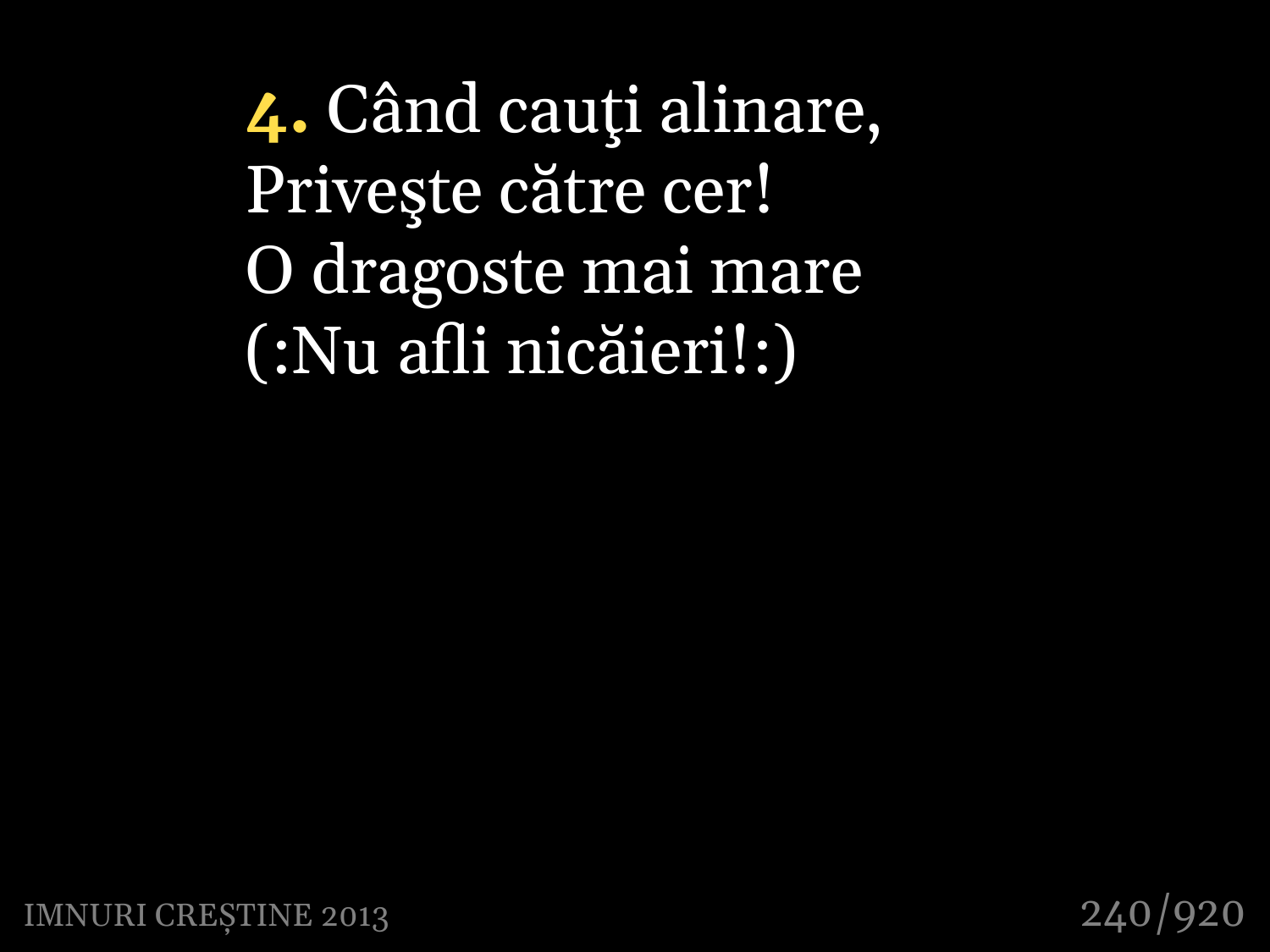

4. Când cauţi alinare,
Priveşte către cer!
O dragoste mai mare
(:Nu afli nicăieri!:)
240/920
IMNURI CREȘTINE 2013